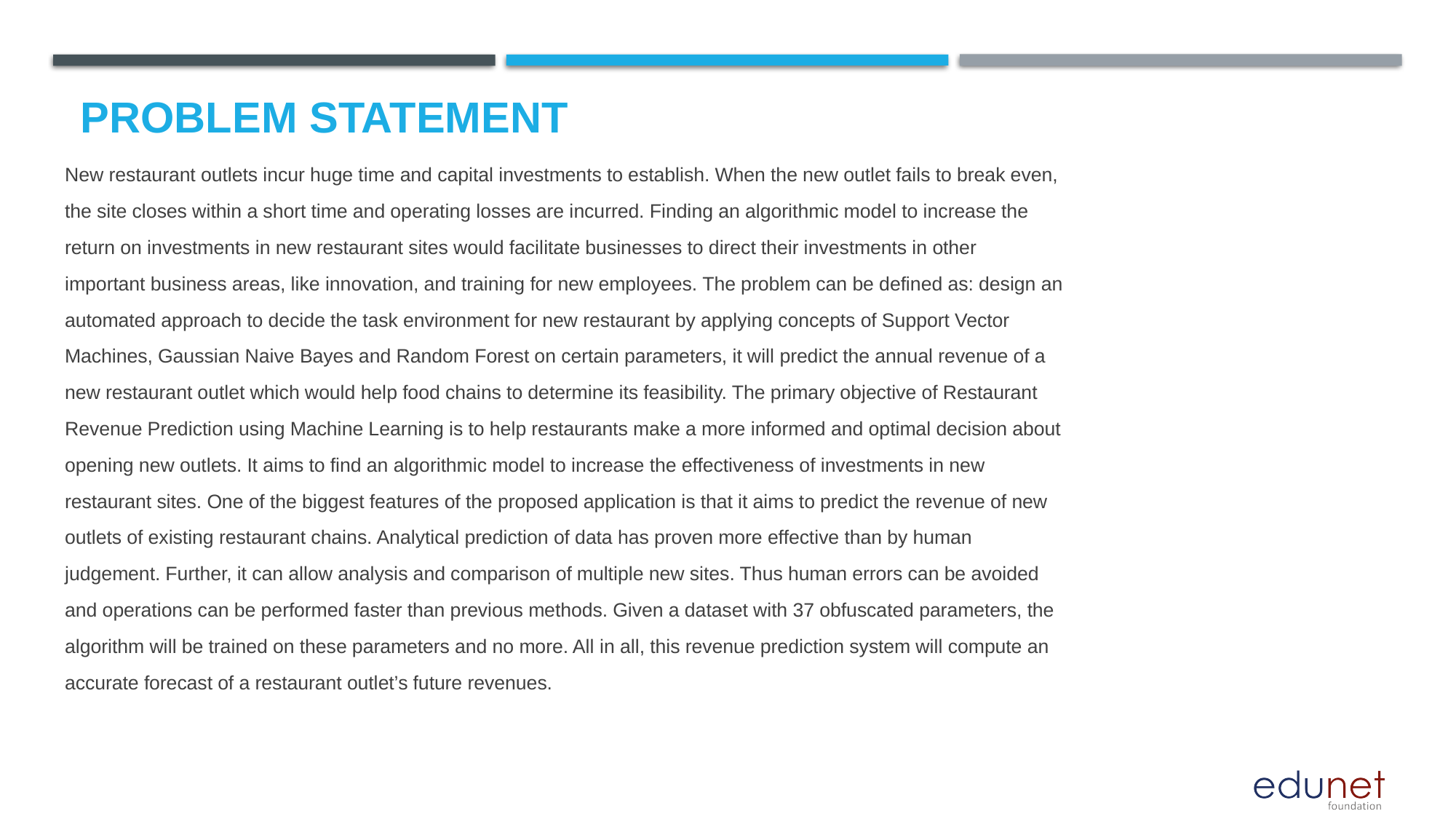

# Problem Statement
New restaurant outlets incur huge time and capital investments to establish. When the new outlet fails to break even,
the site closes within a short time and operating losses are incurred. Finding an algorithmic model to increase the
return on investments in new restaurant sites would facilitate businesses to direct their investments in other
important business areas, like innovation, and training for new employees. The problem can be defined as: design an
automated approach to decide the task environment for new restaurant by applying concepts of Support Vector
Machines, Gaussian Naive Bayes and Random Forest on certain parameters, it will predict the annual revenue of a
new restaurant outlet which would help food chains to determine its feasibility. The primary objective of Restaurant
Revenue Prediction using Machine Learning is to help restaurants make a more informed and optimal decision about
opening new outlets. It aims to find an algorithmic model to increase the effectiveness of investments in new
restaurant sites. One of the biggest features of the proposed application is that it aims to predict the revenue of new
outlets of existing restaurant chains. Analytical prediction of data has proven more effective than by human
judgement. Further, it can allow analysis and comparison of multiple new sites. Thus human errors can be avoided
and operations can be performed faster than previous methods. Given a dataset with 37 obfuscated parameters, the
algorithm will be trained on these parameters and no more. All in all, this revenue prediction system will compute an
accurate forecast of a restaurant outlet’s future revenues.